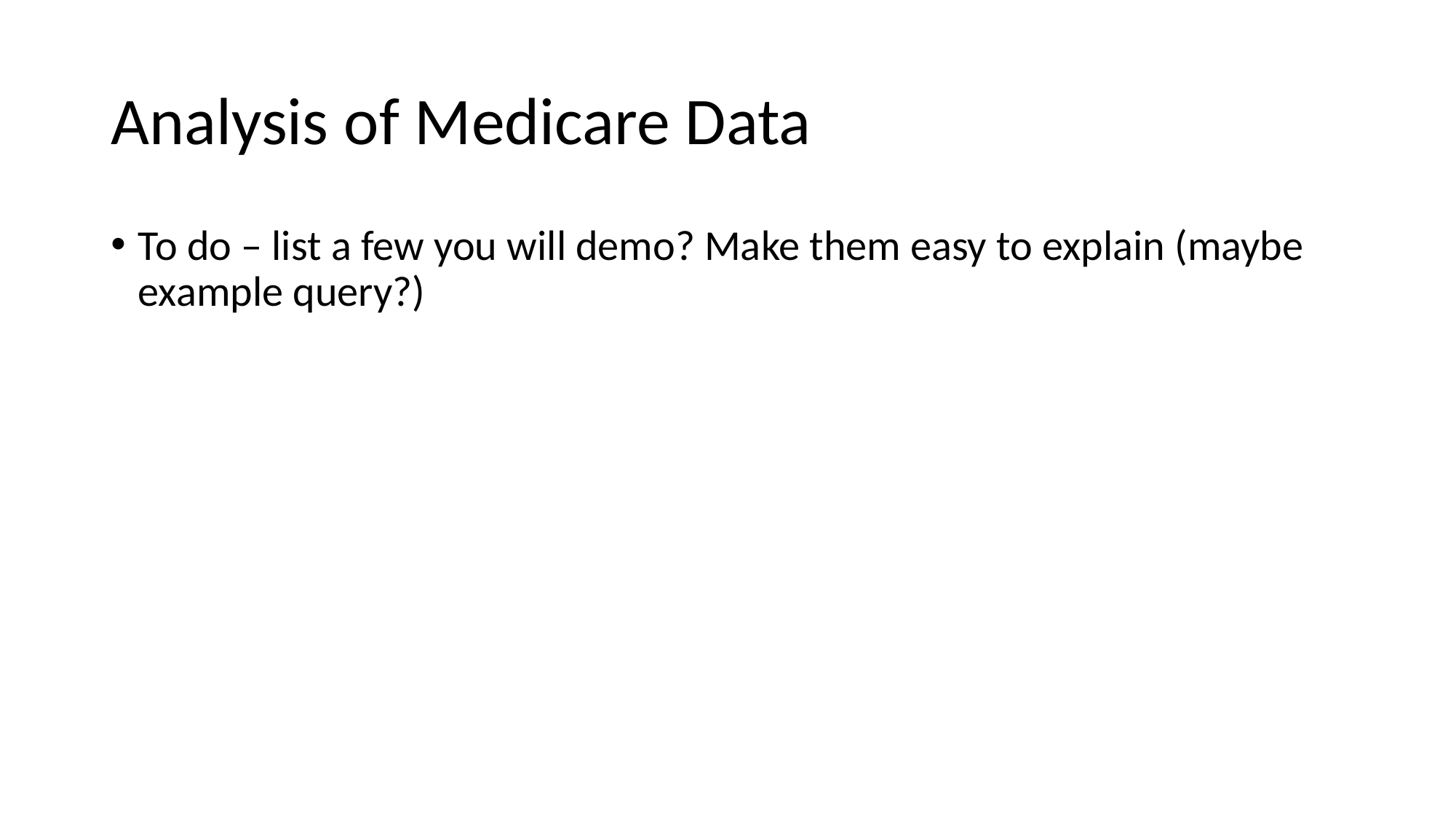

# Analysis of Medicare Data
To do – list a few you will demo? Make them easy to explain (maybe example query?)